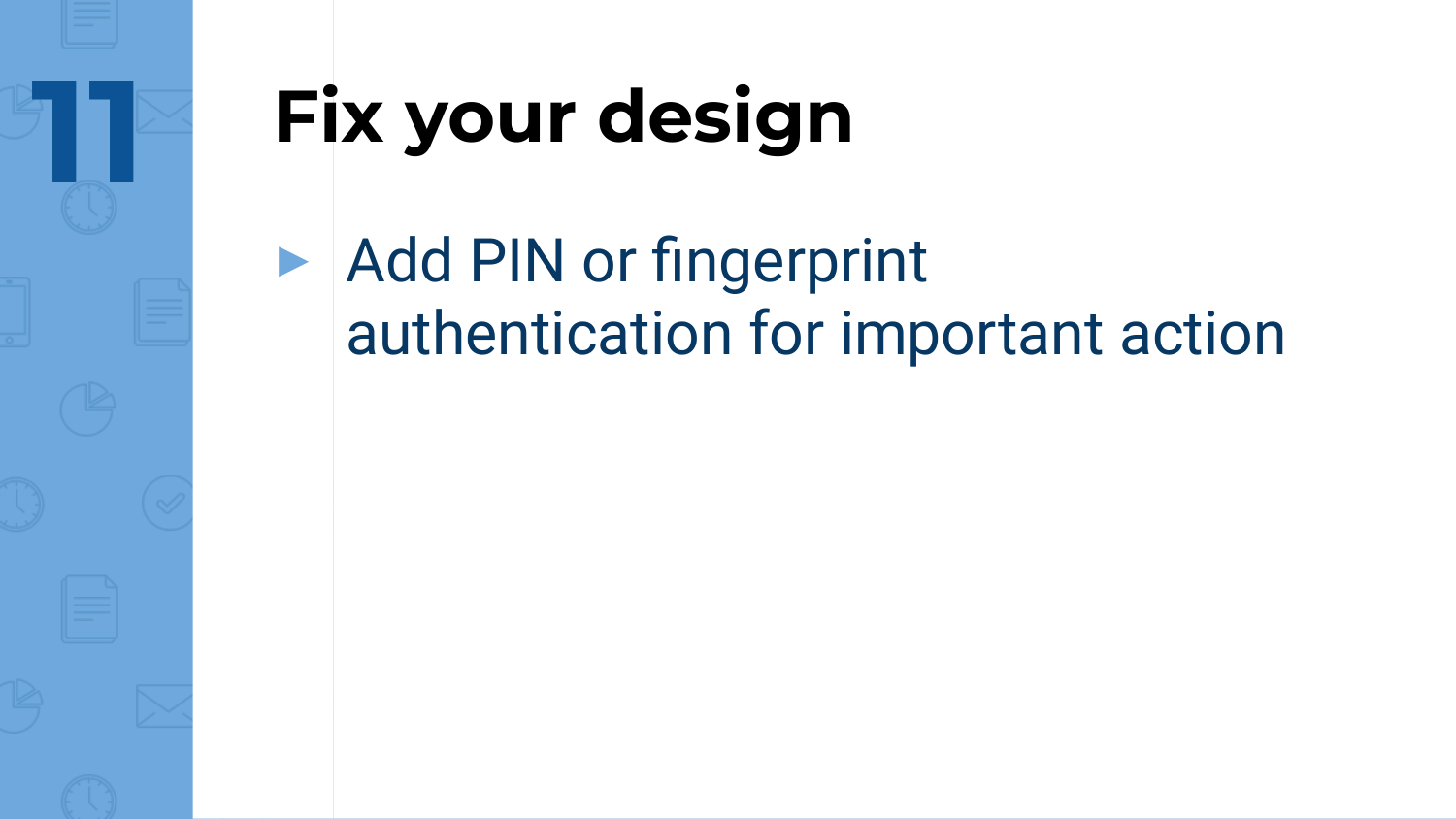

11
Fix your design
Add PIN or fingerprint authentication for important action